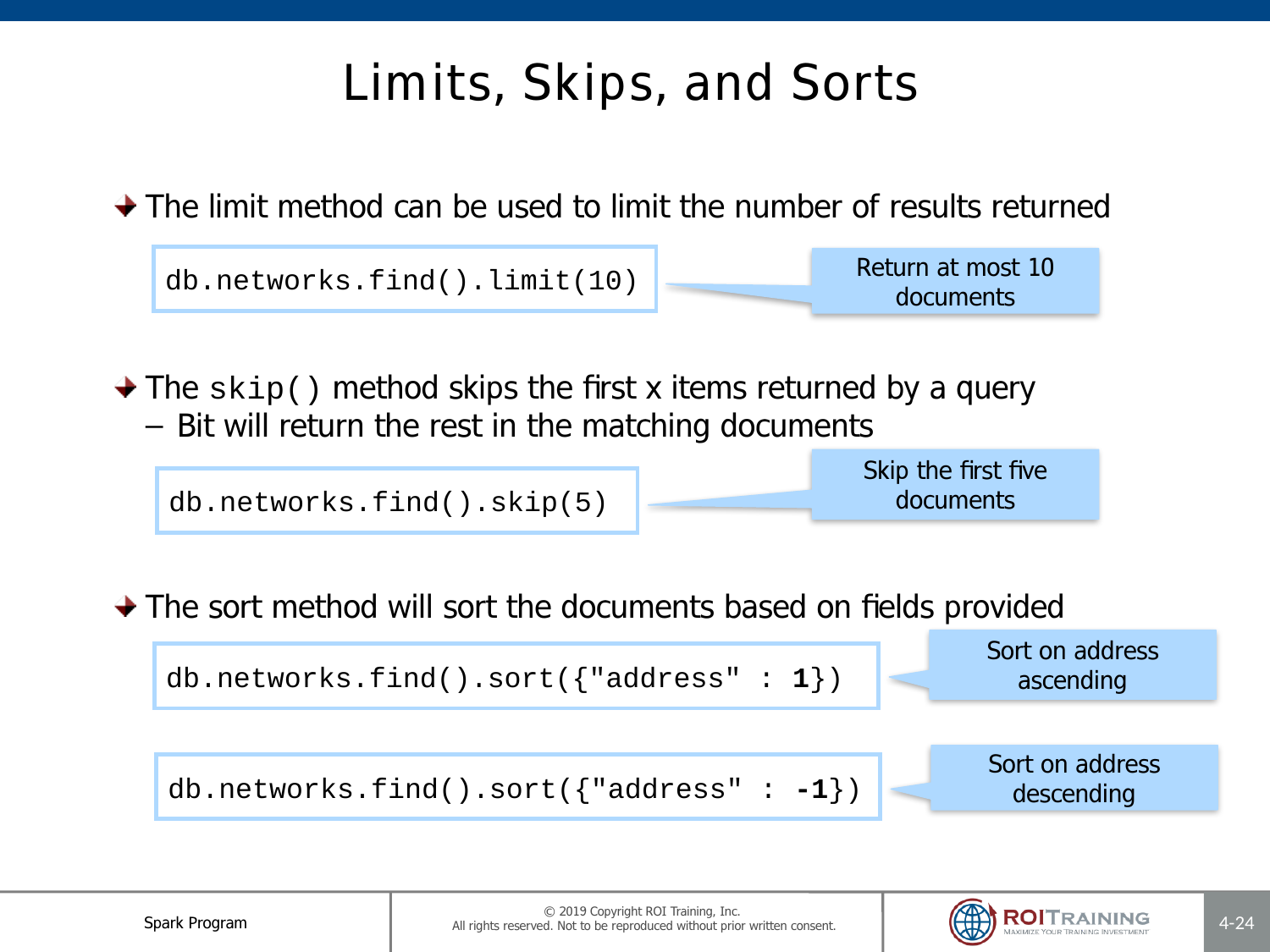

Limits, Skips, and Sorts
The limit method can be used to limit the number of results returned

The skip() method skips the first x items returned by a query
Bit will return the rest in the matching documents

The sort method will sort the documents based on fields provided

db.networks.find().limit(10)
Return at most 10 documents
Skip the first five documents
db.networks.find().skip(5)
Sort on address ascending
db.networks.find().sort({"address" : 1})
Sort on address descending
db.networks.find().sort({"address" : -1})